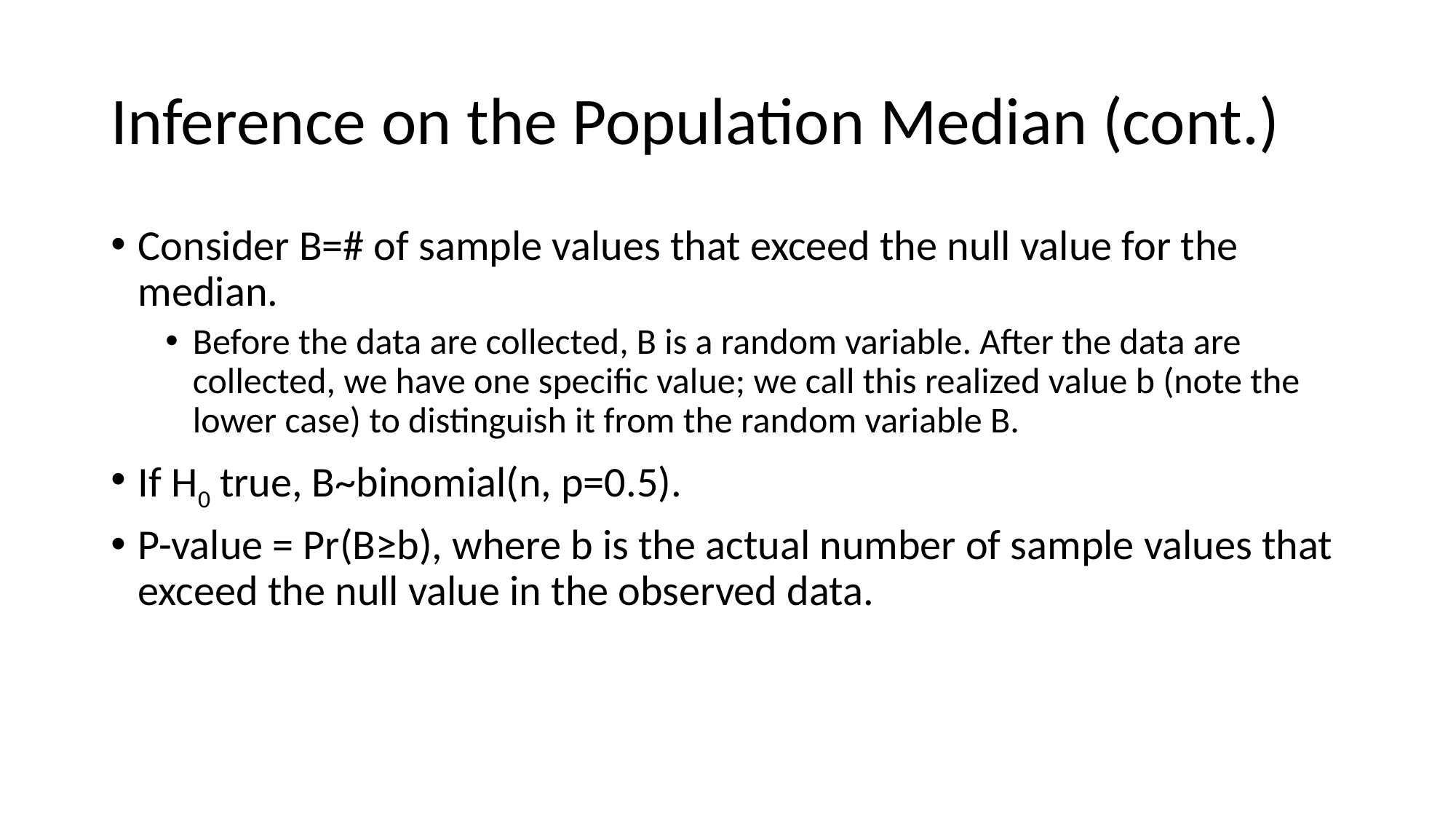

# Inference on the Population Median (cont.)
Consider B=# of sample values that exceed the null value for the median.
Before the data are collected, B is a random variable. After the data are collected, we have one specific value; we call this realized value b (note the lower case) to distinguish it from the random variable B.
If H0 true, B~binomial(n, p=0.5).
P-value = Pr(B≥b), where b is the actual number of sample values that exceed the null value in the observed data.